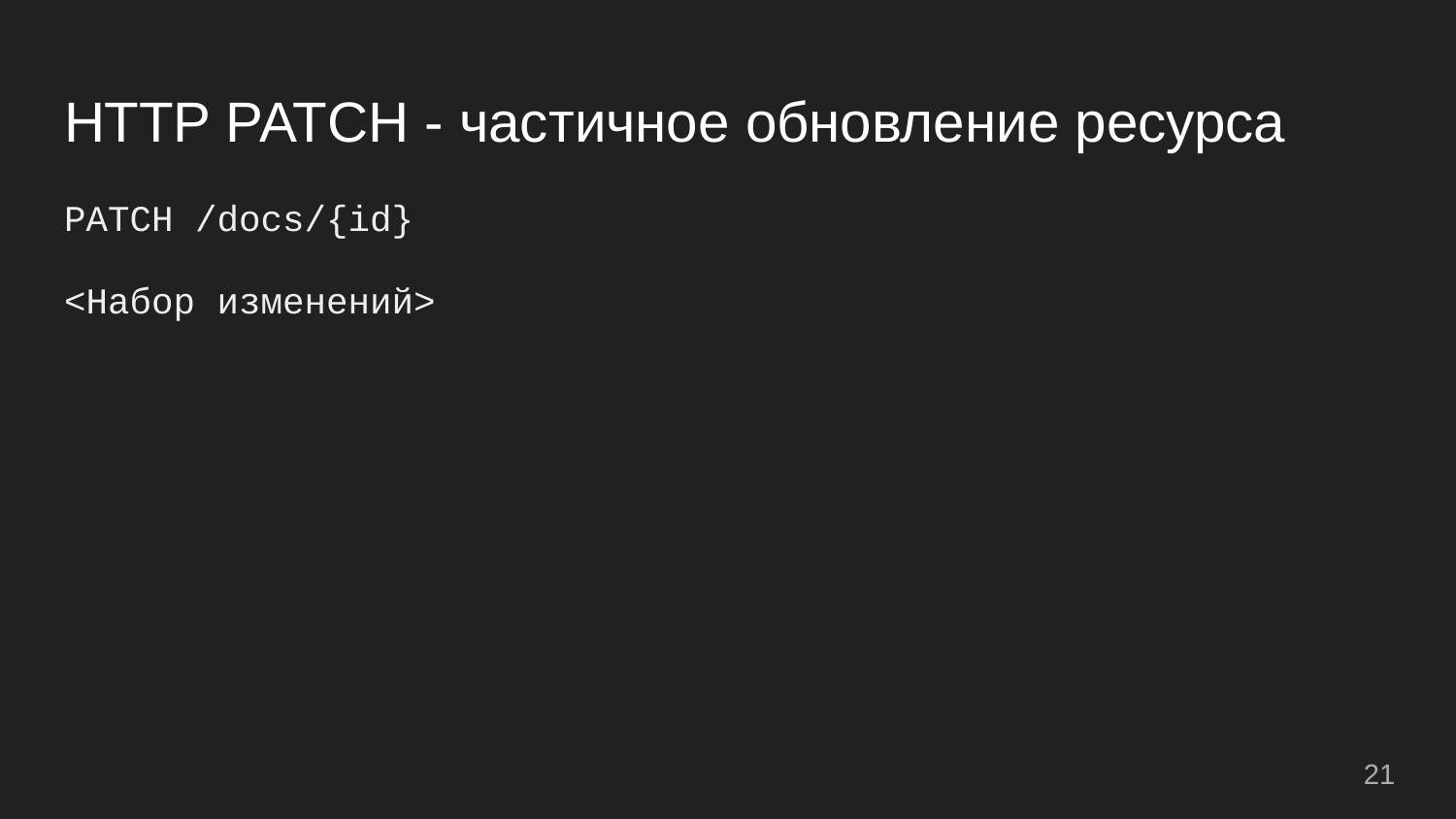

# HTTP PATCH - частичное обновление ресурса
PATCH /docs/{id}
<Набор изменений>

21